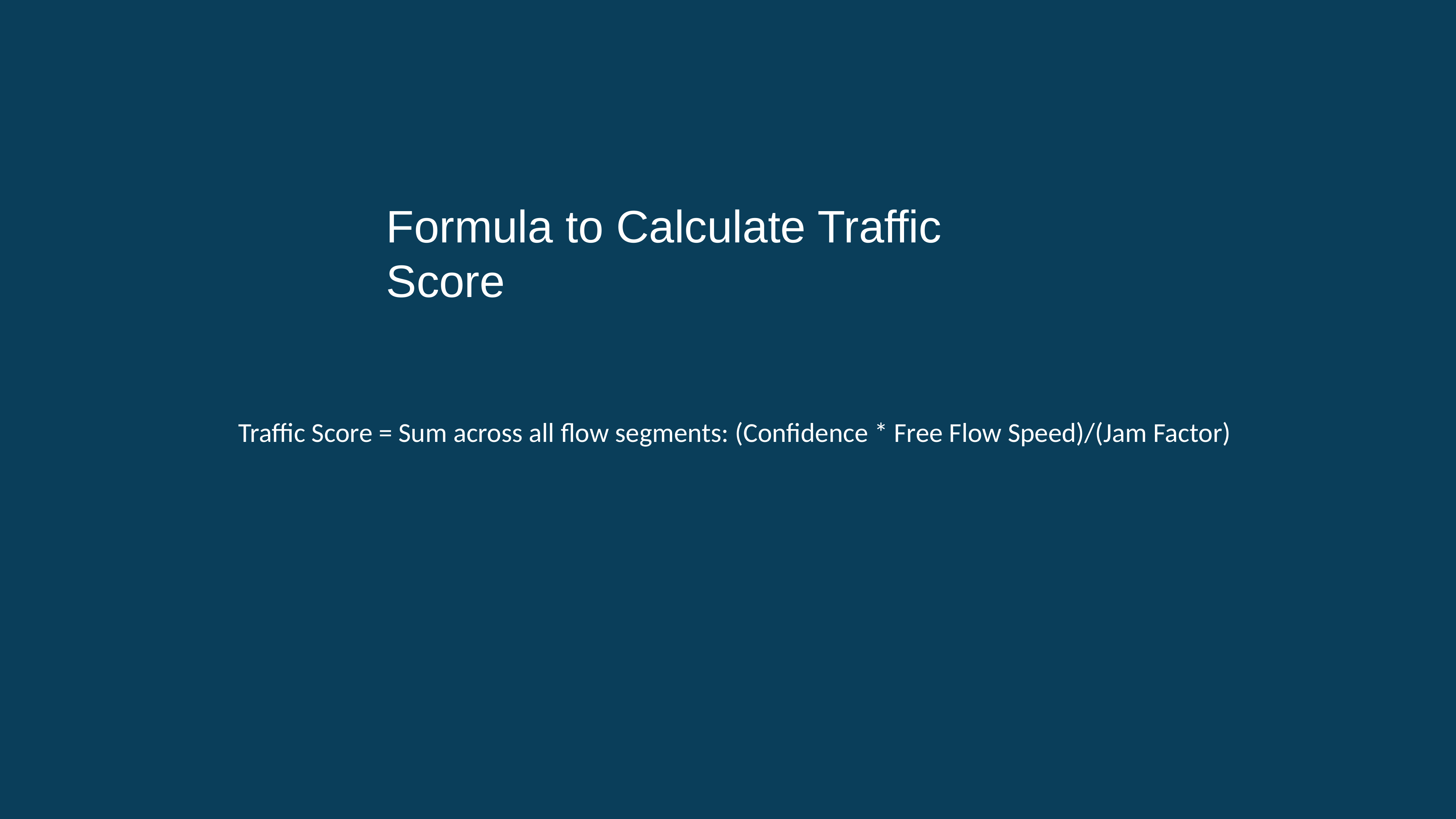

Formula to Calculate Traffic Score

 Traffic Score = Sum across all flow segments: (Confidence * Free Flow Speed)/(Jam Factor)